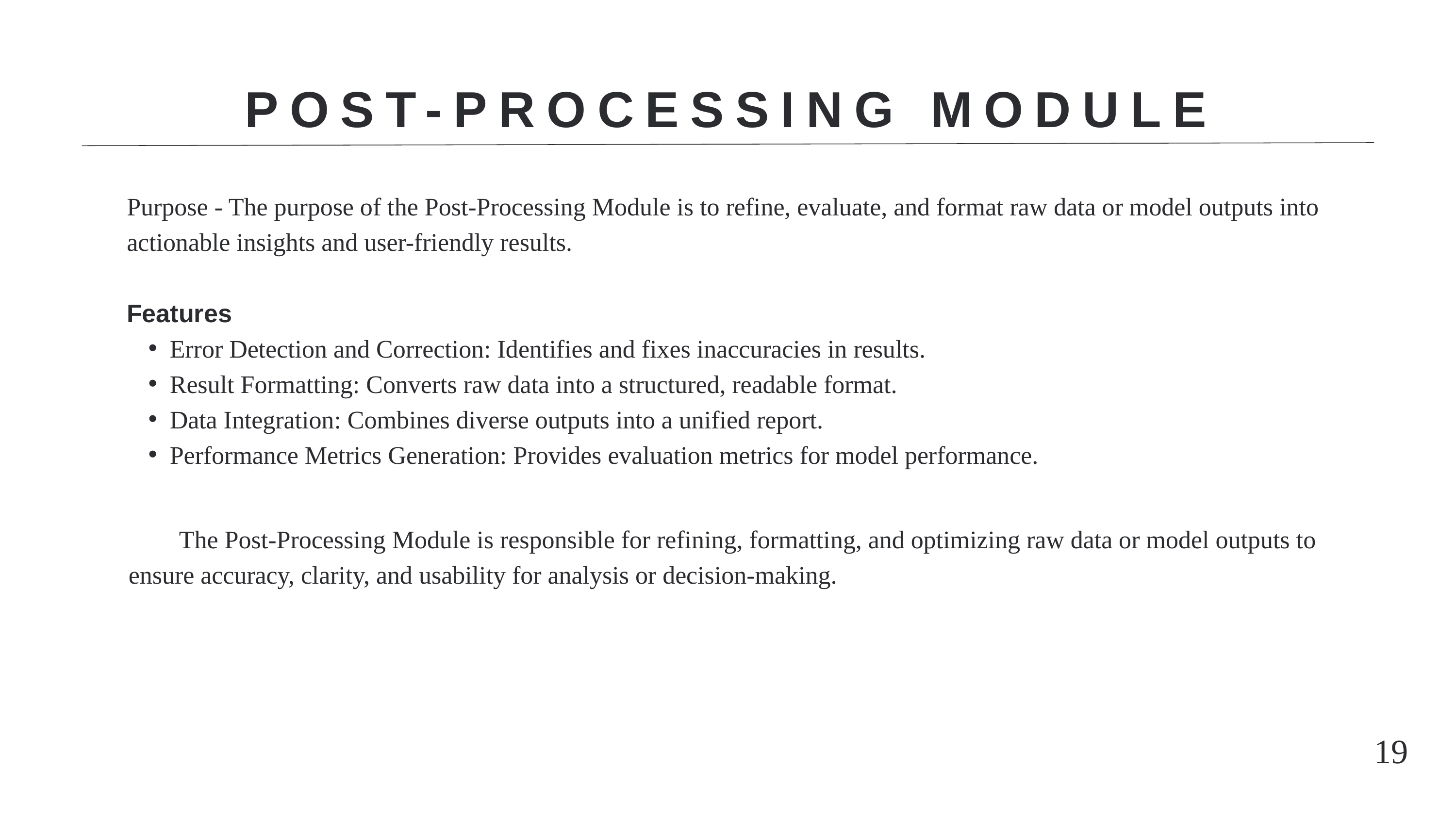

POST-PROCESSING MODULE

Purpose - The purpose of the Post-Processing Module is to refine, evaluate, and format raw data or model outputs into actionable insights and user-friendly results.

Features
Error Detection and Correction: Identifies and fixes inaccuracies in results.
Result Formatting: Converts raw data into a structured, readable format.
Data Integration: Combines diverse outputs into a unified report.
Performance Metrics Generation: Provides evaluation metrics for model performance.

        The Post-Processing Module is responsible for refining, formatting, and optimizing raw data or model outputs to ensure accuracy, clarity, and usability for analysis or decision-making.

19